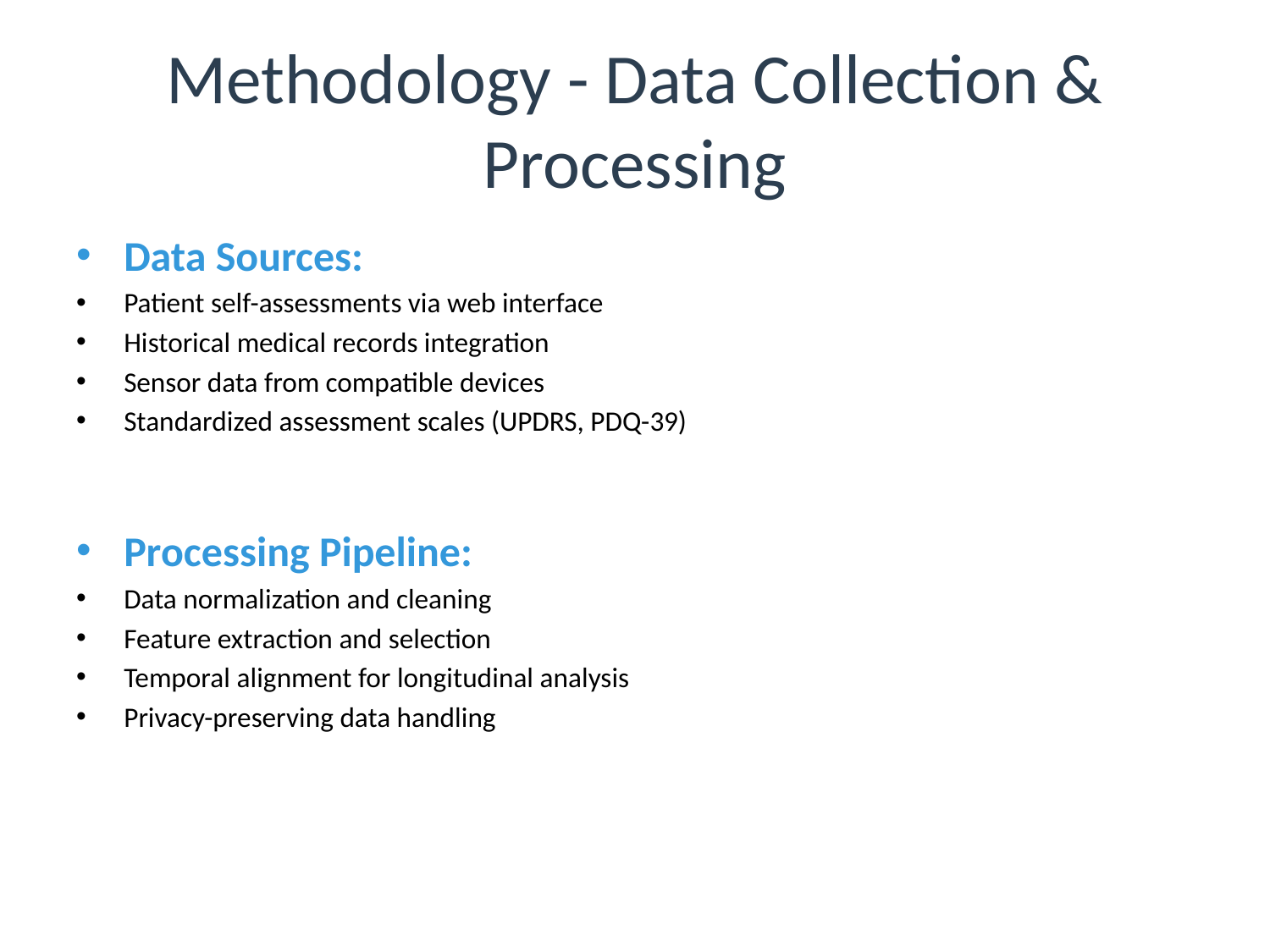

# Methodology - Data Collection & Processing
Data Sources:
Patient self-assessments via web interface
Historical medical records integration
Sensor data from compatible devices
Standardized assessment scales (UPDRS, PDQ-39)

Processing Pipeline:
Data normalization and cleaning
Feature extraction and selection
Temporal alignment for longitudinal analysis
Privacy-preserving data handling